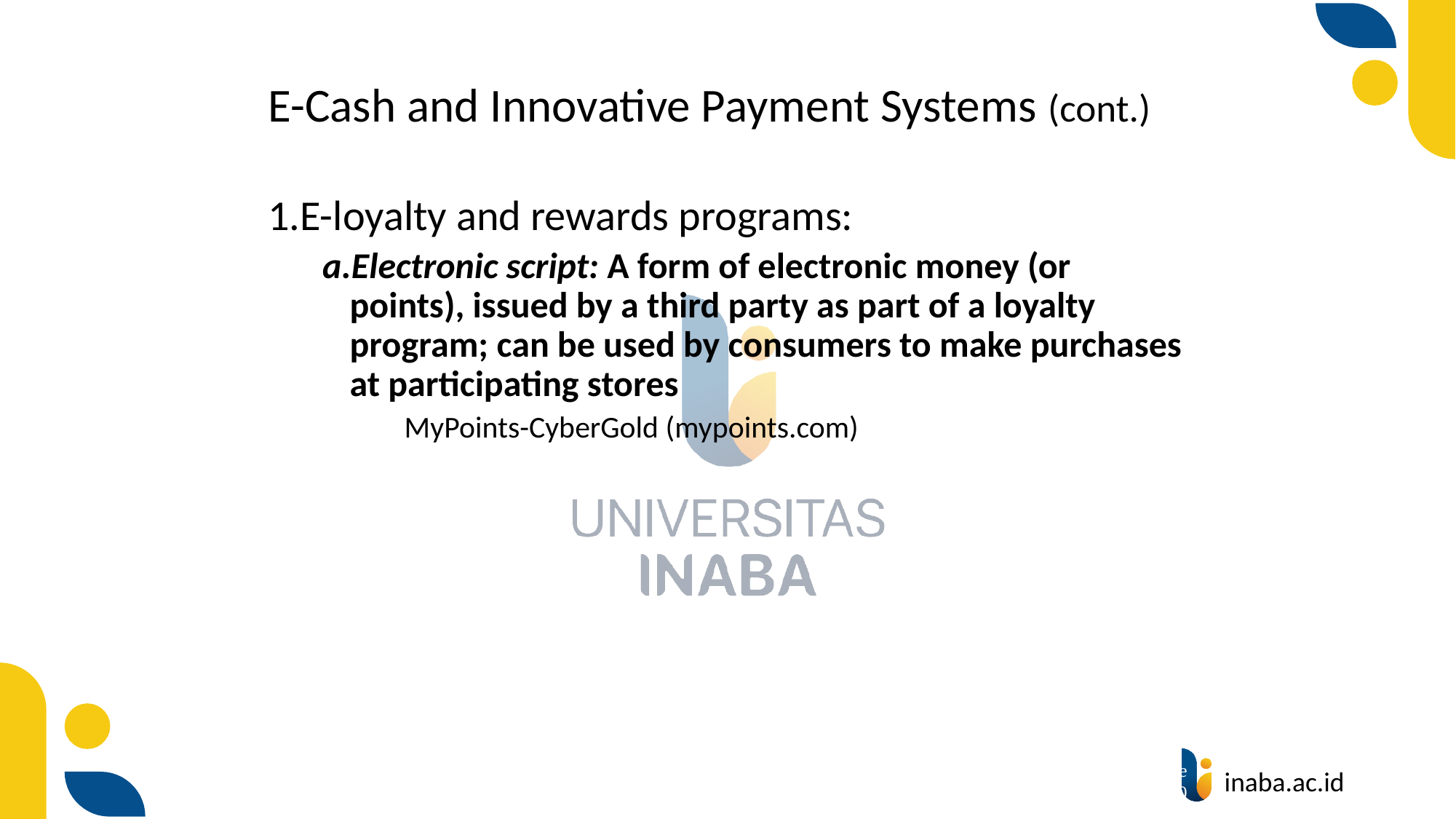

# E-Cash and Innovative Payment Systems (cont.)
E-loyalty and rewards programs:
Electronic script: A form of electronic money (or points), issued by a third party as part of a loyalty  program; can be used by consumers to make purchases at participating stores
	MyPoints-CyberGold (mypoints.com)
46
© Prentice Hall 2020